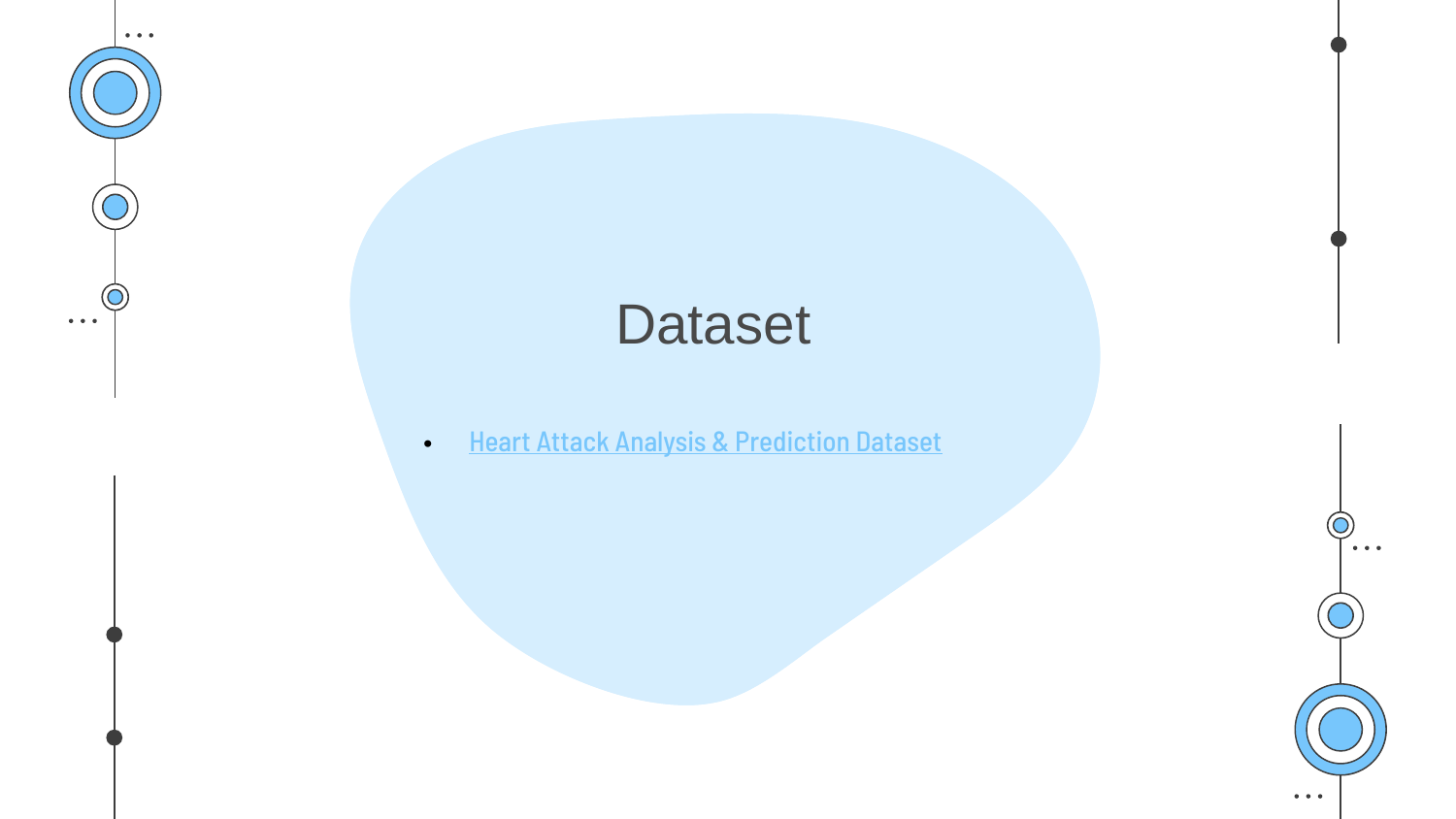

Dataset
Heart Attack Analysis & Prediction Dataset